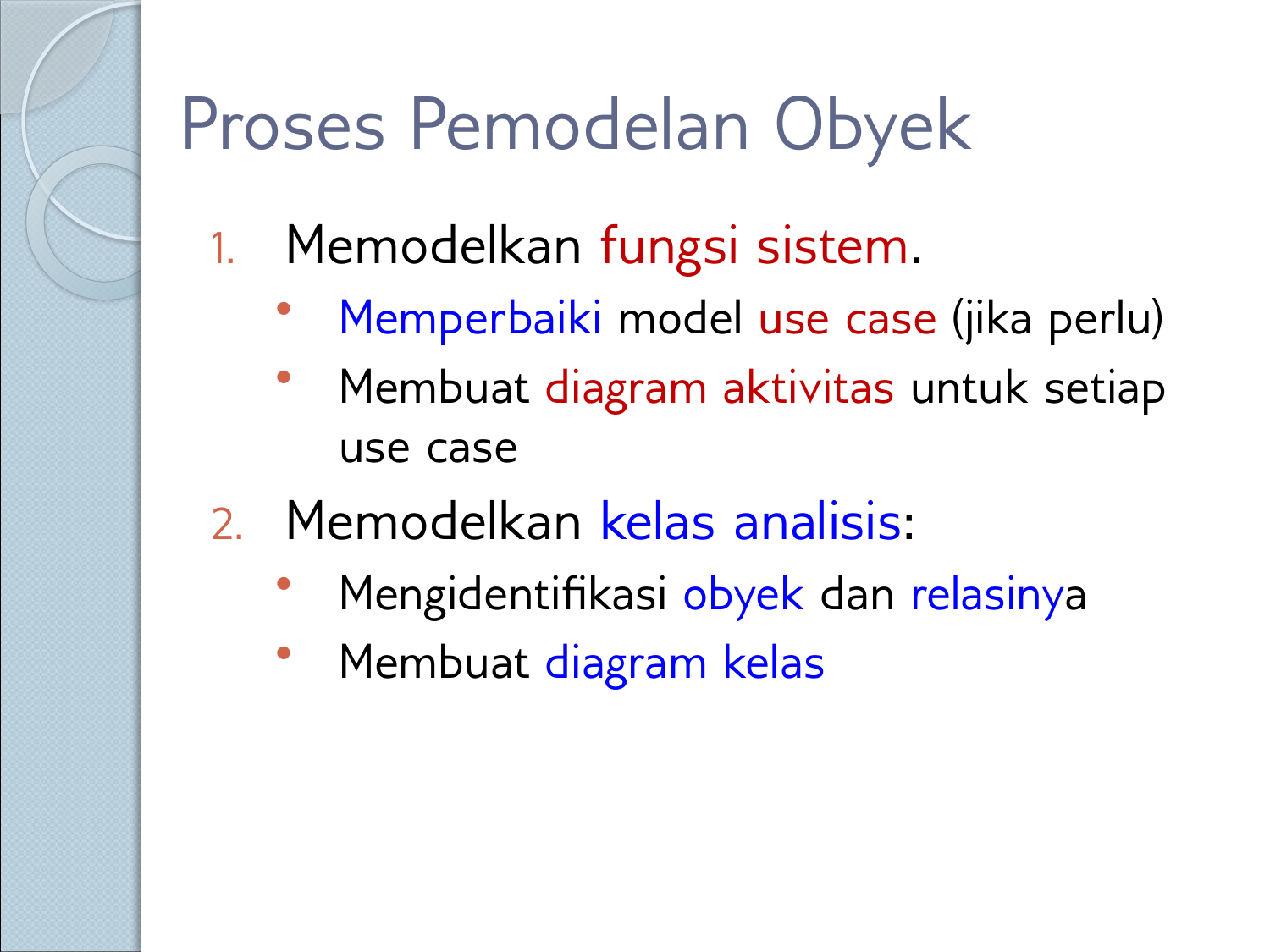

# Proses Pemodelan Obyek
Memodelkan fungsi sistem.
Memperbaiki model use case (jika perlu)
Membuat diagram aktivitas untuk setiap use case
Memodelkan kelas analisis:
Mengidentifikasi obyek dan relasinya
Membuat diagram kelas